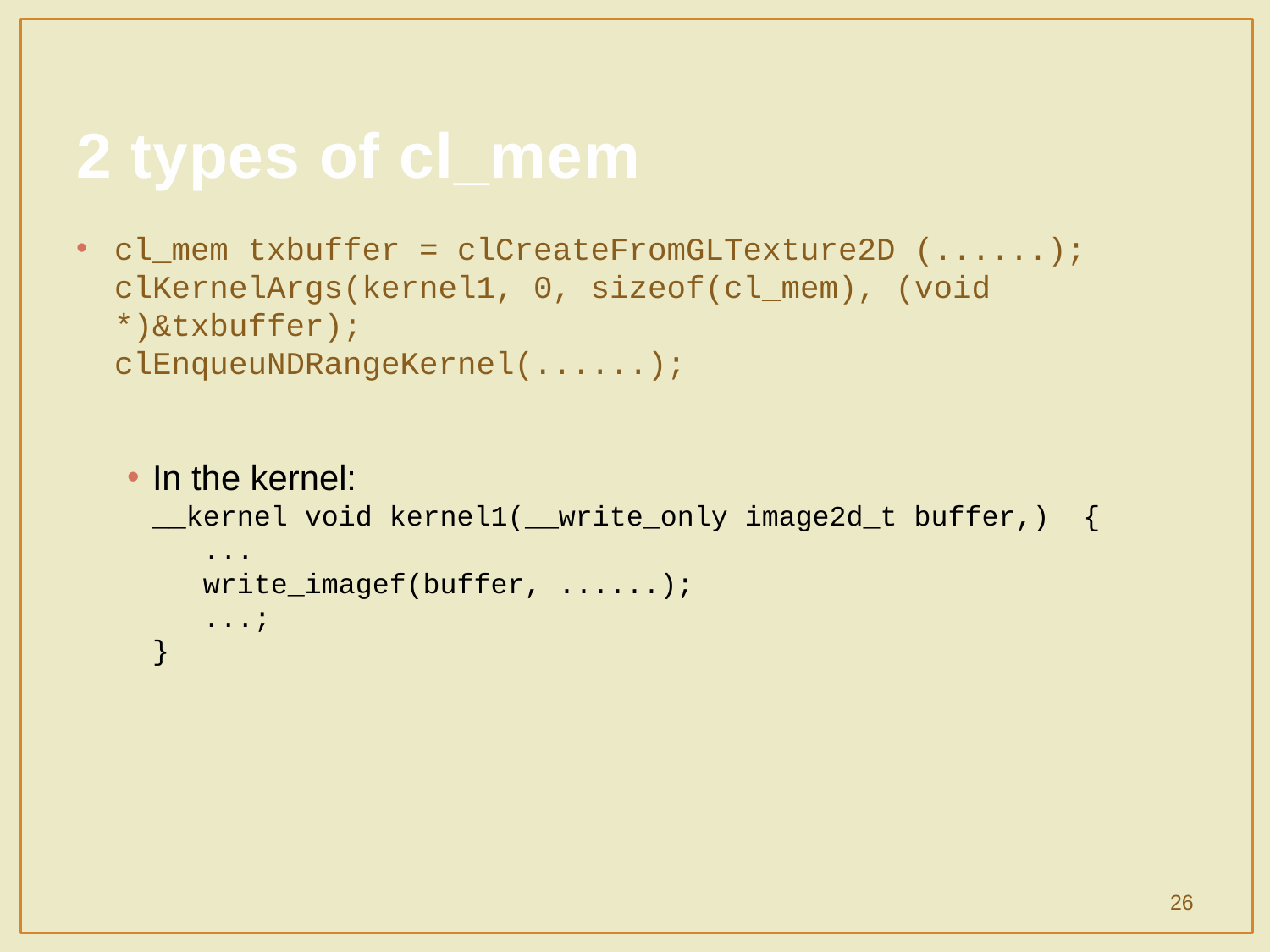

# 2 types of cl_mem
cl_mem txbuffer = clCreateFromGLTexture2D (......);
clKernelArgs(kernel1, 0, sizeof(cl_mem), (void *)&txbuffer);
clEnqueuNDRangeKernel(......);

In the kernel:
__kernel void kernel1(__write_only image2d_t buffer,)  {
   ...
   write_imagef(buffer, ......);
   ...;
}

26